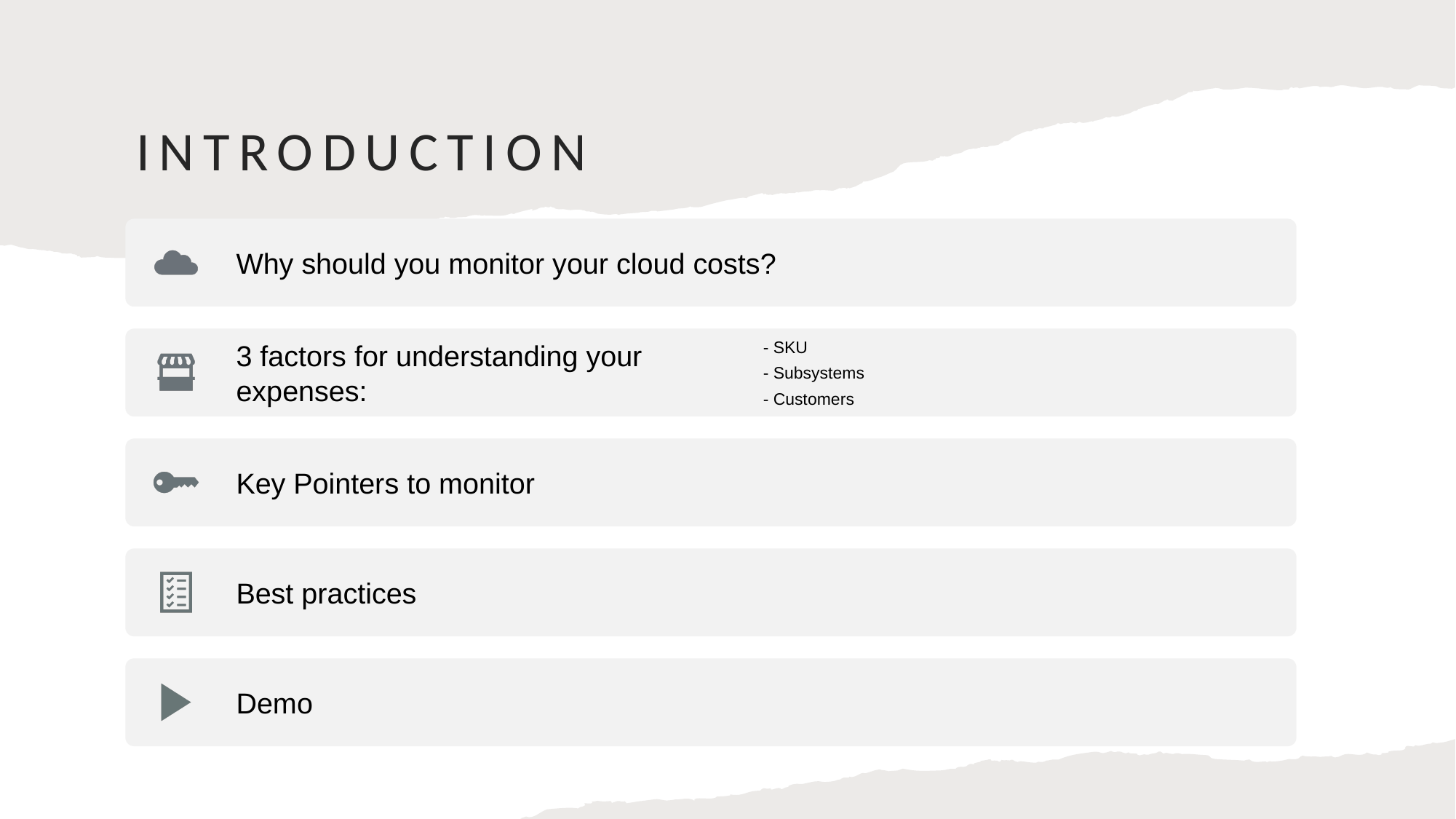

# Introduction
Why should you monitor your cloud costs?
3 factors for understanding your expenses:
- SKU
- Subsystems
- Customers
Key Pointers to monitor
Best practices
Demo